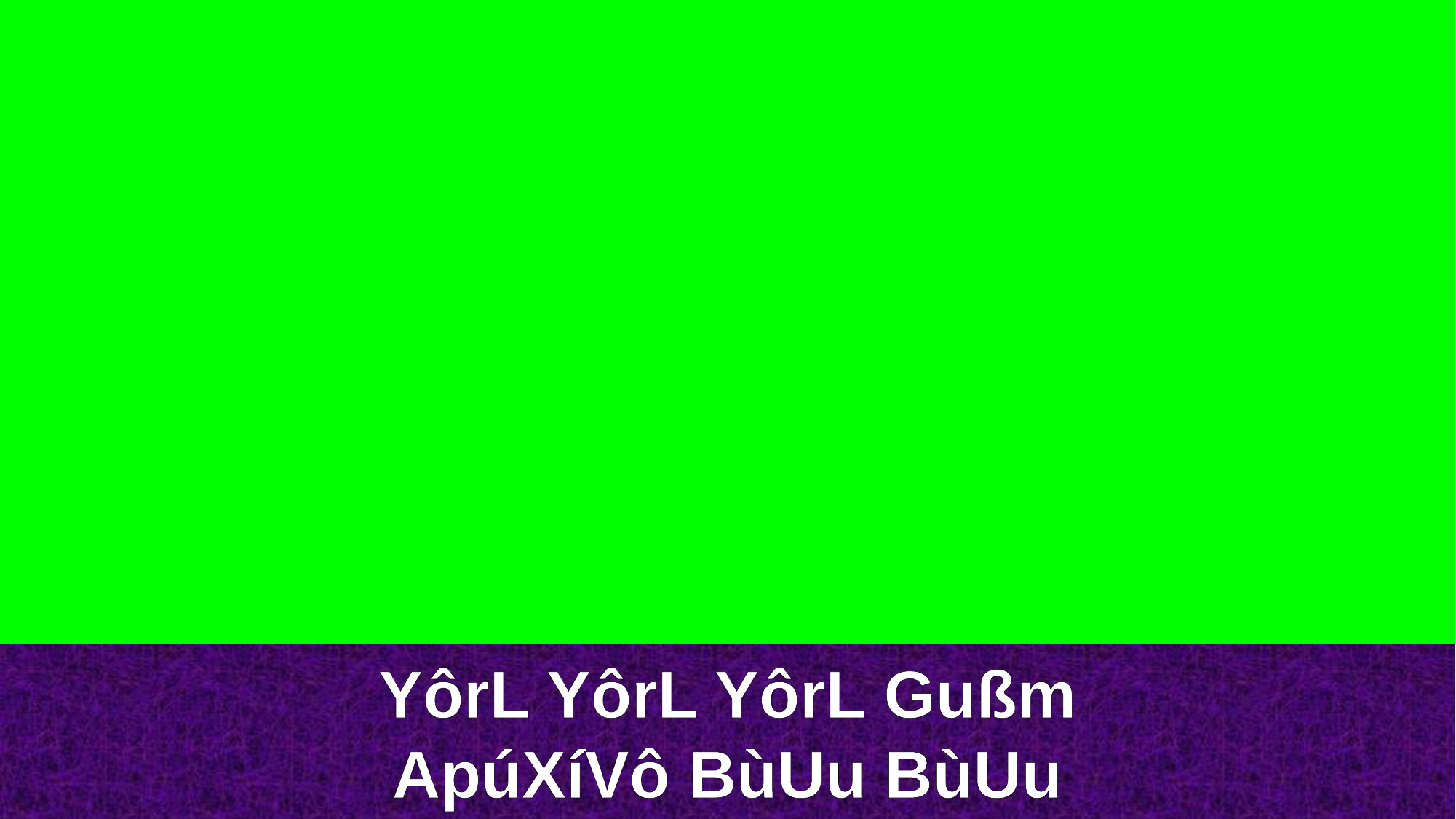

YôrL YôrL YôrL Gußm
ApúXíVô BùUu BùUu